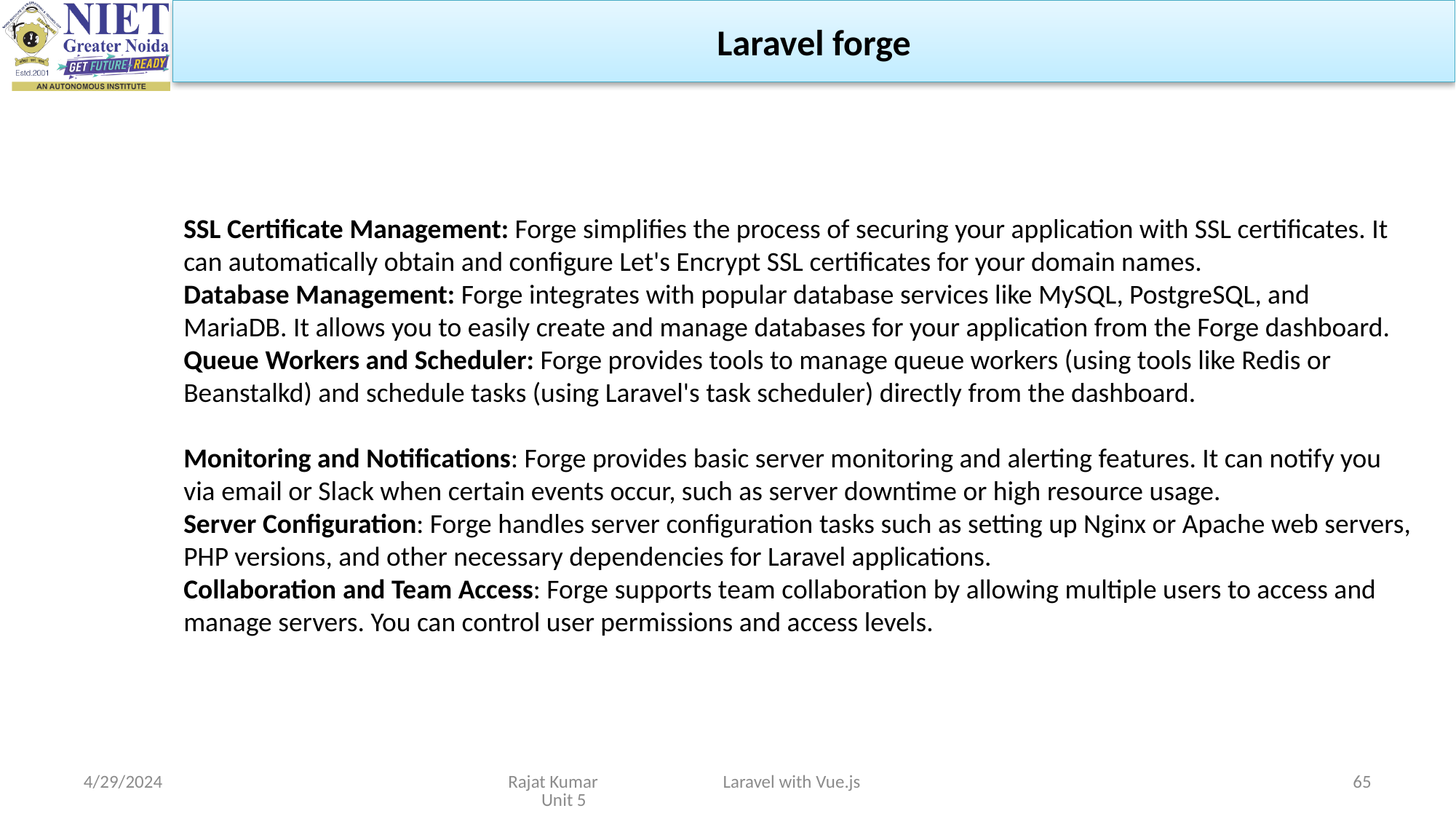

Laravel forge
SSL Certificate Management: Forge simplifies the process of securing your application with SSL certificates. It can automatically obtain and configure Let's Encrypt SSL certificates for your domain names.
Database Management: Forge integrates with popular database services like MySQL, PostgreSQL, and MariaDB. It allows you to easily create and manage databases for your application from the Forge dashboard.
Queue Workers and Scheduler: Forge provides tools to manage queue workers (using tools like Redis or Beanstalkd) and schedule tasks (using Laravel's task scheduler) directly from the dashboard.

Monitoring and Notifications: Forge provides basic server monitoring and alerting features. It can notify you via email or Slack when certain events occur, such as server downtime or high resource usage.
Server Configuration: Forge handles server configuration tasks such as setting up Nginx or Apache web servers, PHP versions, and other necessary dependencies for Laravel applications.
Collaboration and Team Access: Forge supports team collaboration by allowing multiple users to access and manage servers. You can control user permissions and access levels.

4/29/2024
Rajat Kumar                              Laravel with Vue.js                            Unit 5
65